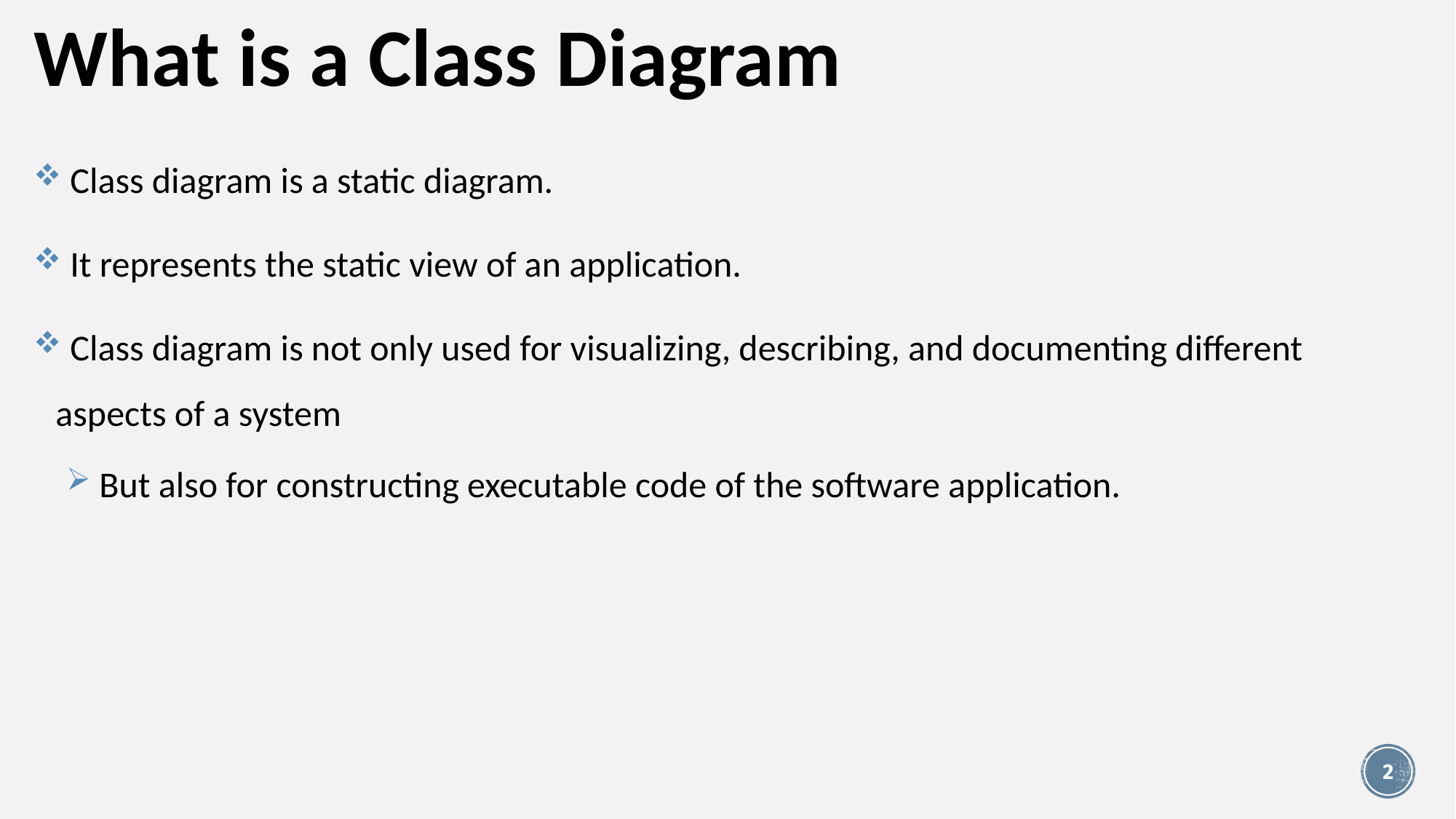

# What is a Class Diagram
 Class diagram is a static diagram.
 It represents the static view of an application.
 Class diagram is not only used for visualizing, describing, and documenting different aspects of a system
 But also for constructing executable code of the software application.
2